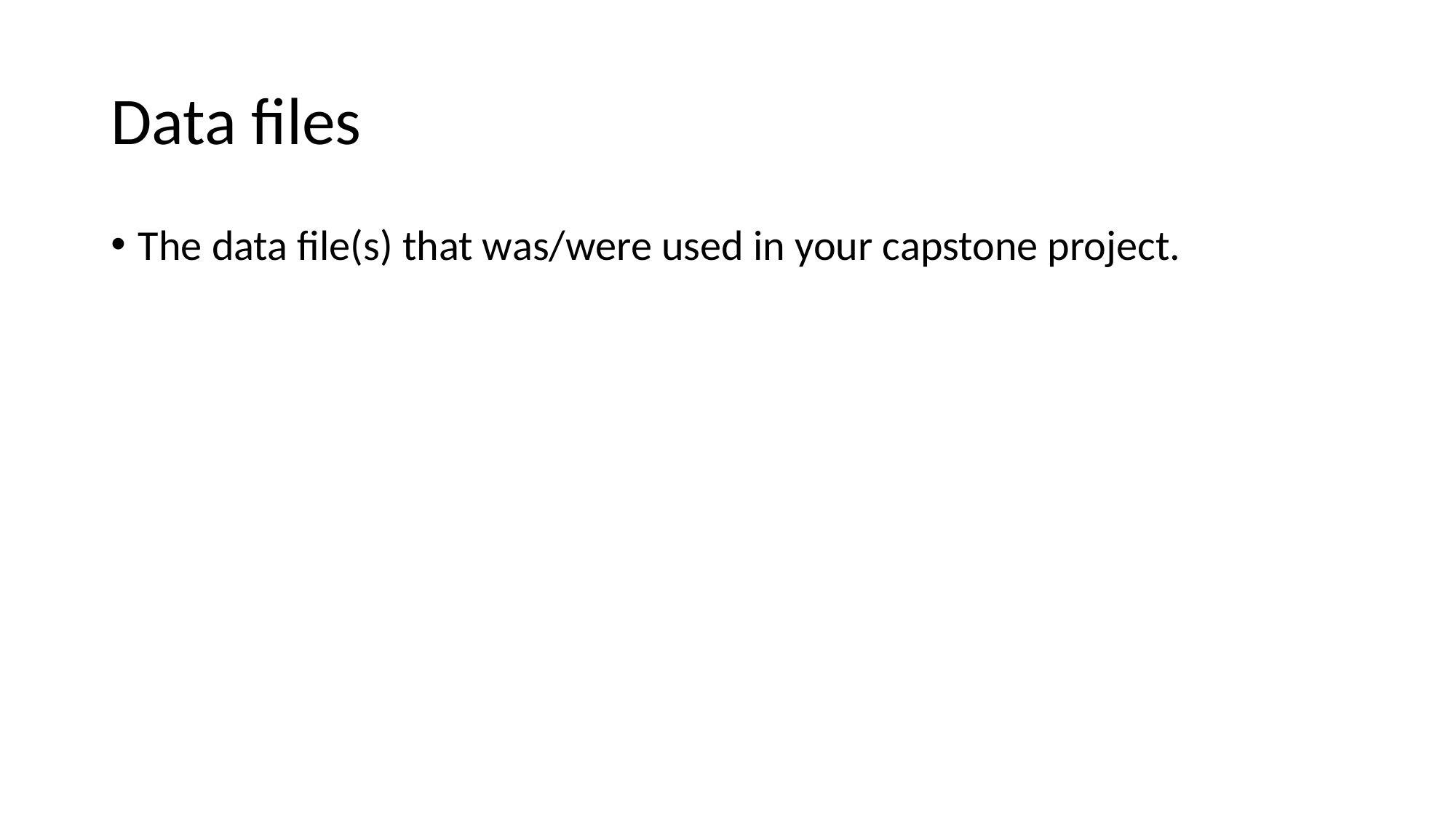

# Data files
The data file(s) that was/were used in your capstone project.